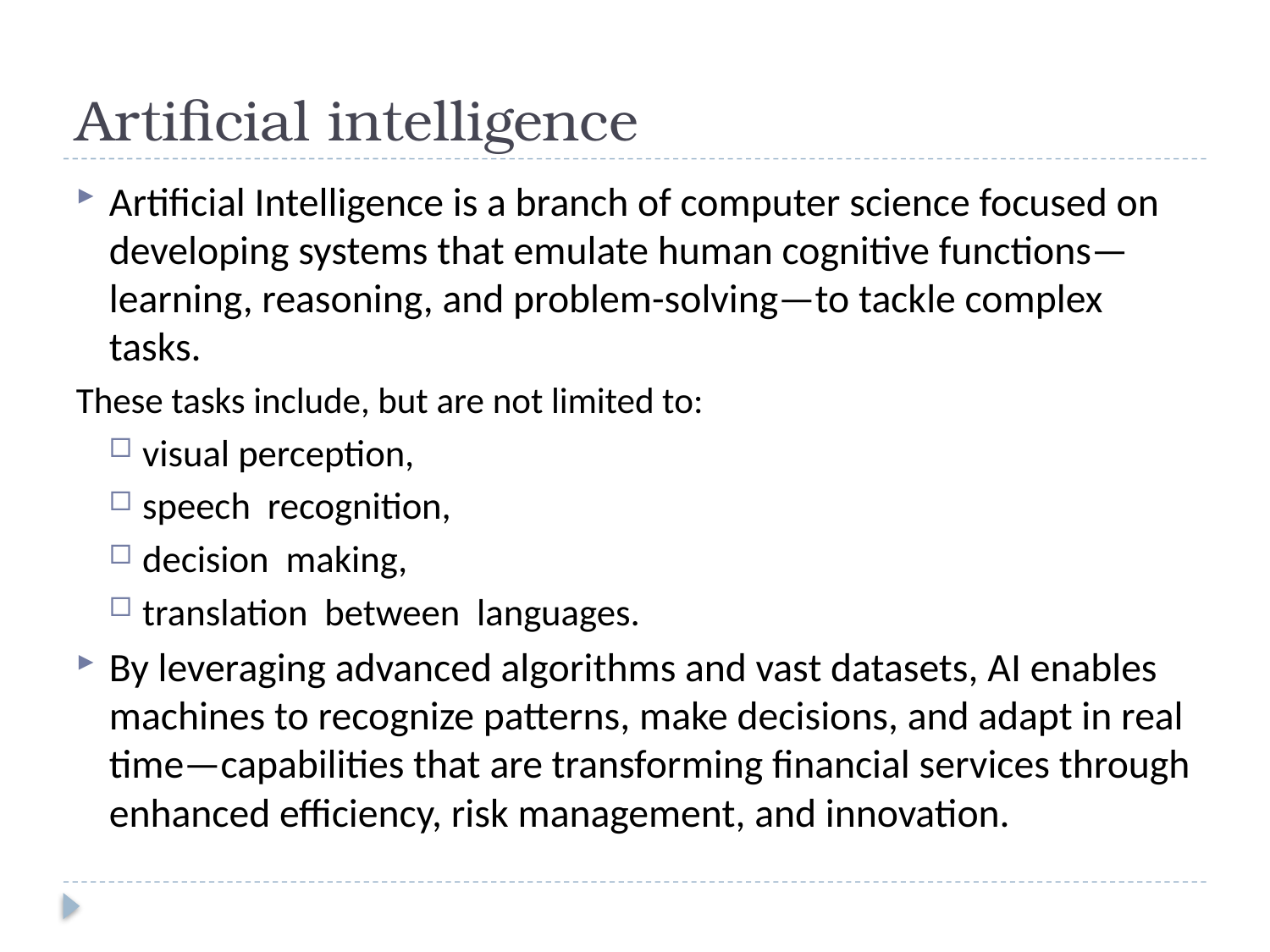

# Artificial intelligence
Artificial Intelligence is a branch of computer science focused on developing systems that emulate human cognitive functions—learning, reasoning, and problem-solving—to tackle complex tasks.
These tasks include, but are not limited to:
visual perception,
speech  recognition,
decision  making,
translation  between  languages.
By leveraging advanced algorithms and vast datasets, AI enables machines to recognize patterns, make decisions, and adapt in real time—capabilities that are transforming financial services through enhanced efficiency, risk management, and innovation.